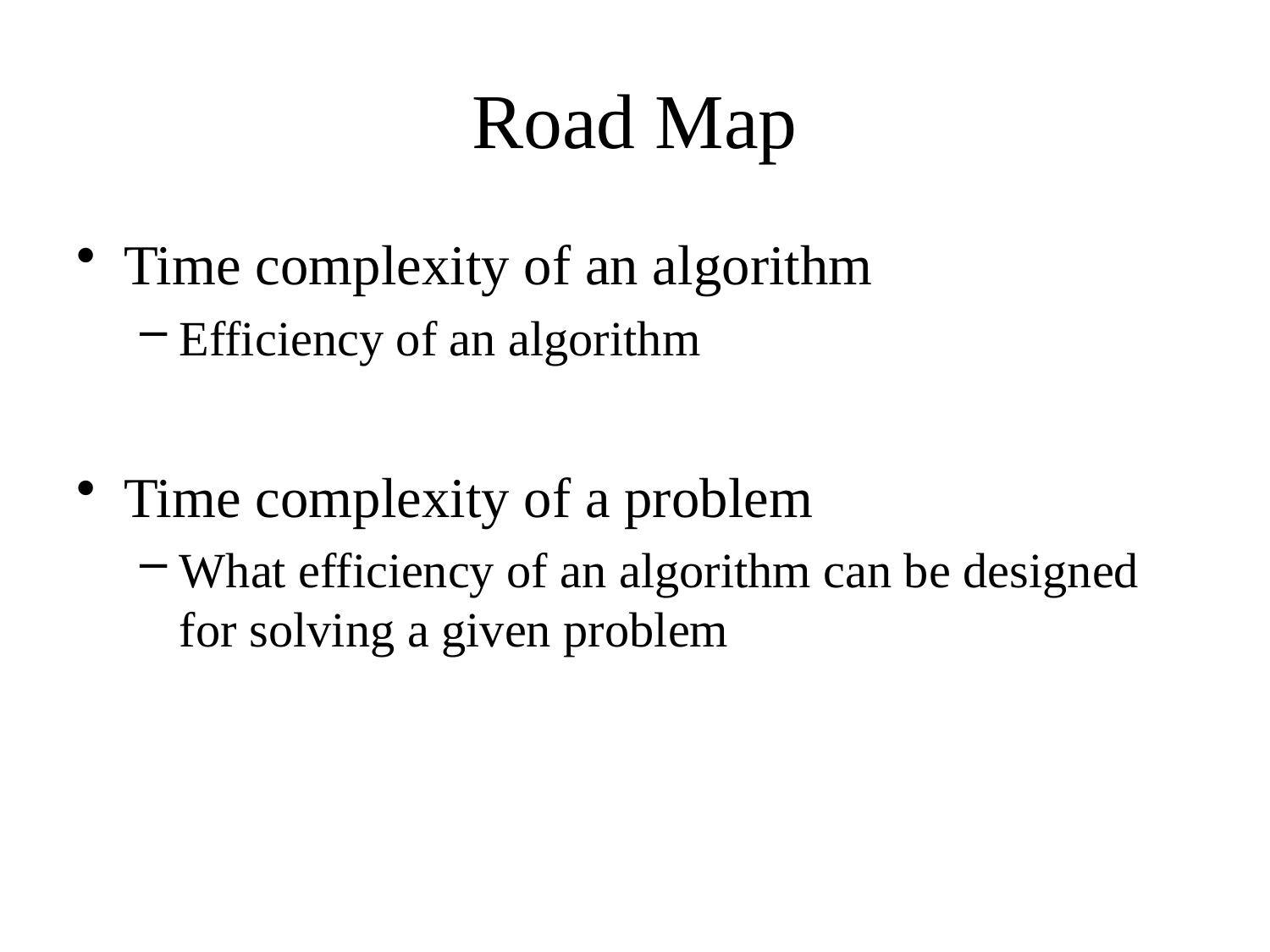

# Road Map
Time complexity of an algorithm
Efficiency of an algorithm

Time complexity of a problem
What efficiency of an algorithm can be designed for solving a given problem